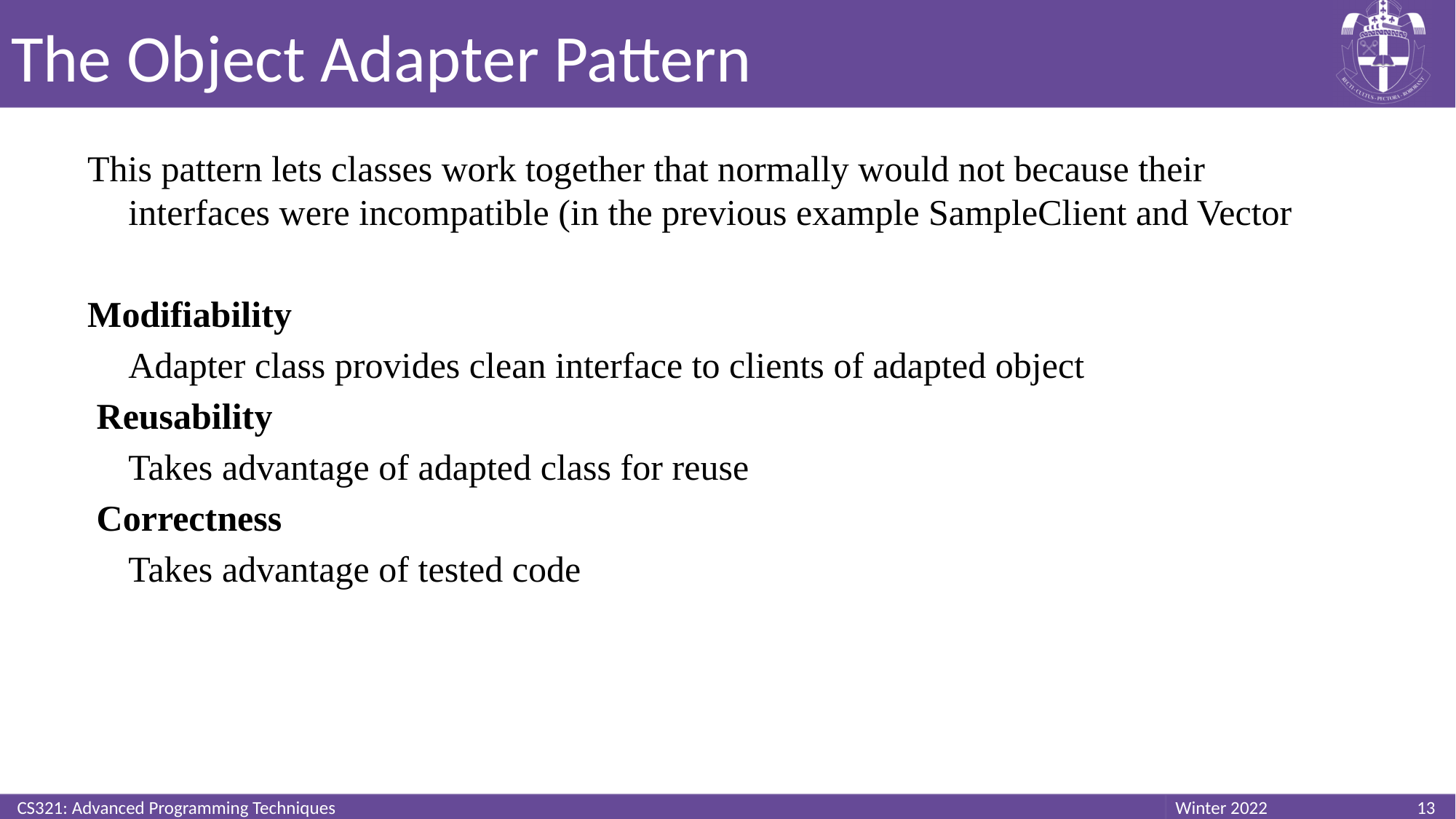

# The Object Adapter Pattern
This pattern lets classes work together that normally would not because their interfaces were incompatible (in the previous example SampleClient and Vector

Modifiability
	Adapter class provides clean interface to clients of adapted object
 Reusability
 	Takes advantage of adapted class for reuse
 Correctness
 	Takes advantage of tested code
CS321: Advanced Programming Techniques
13
Winter 2022